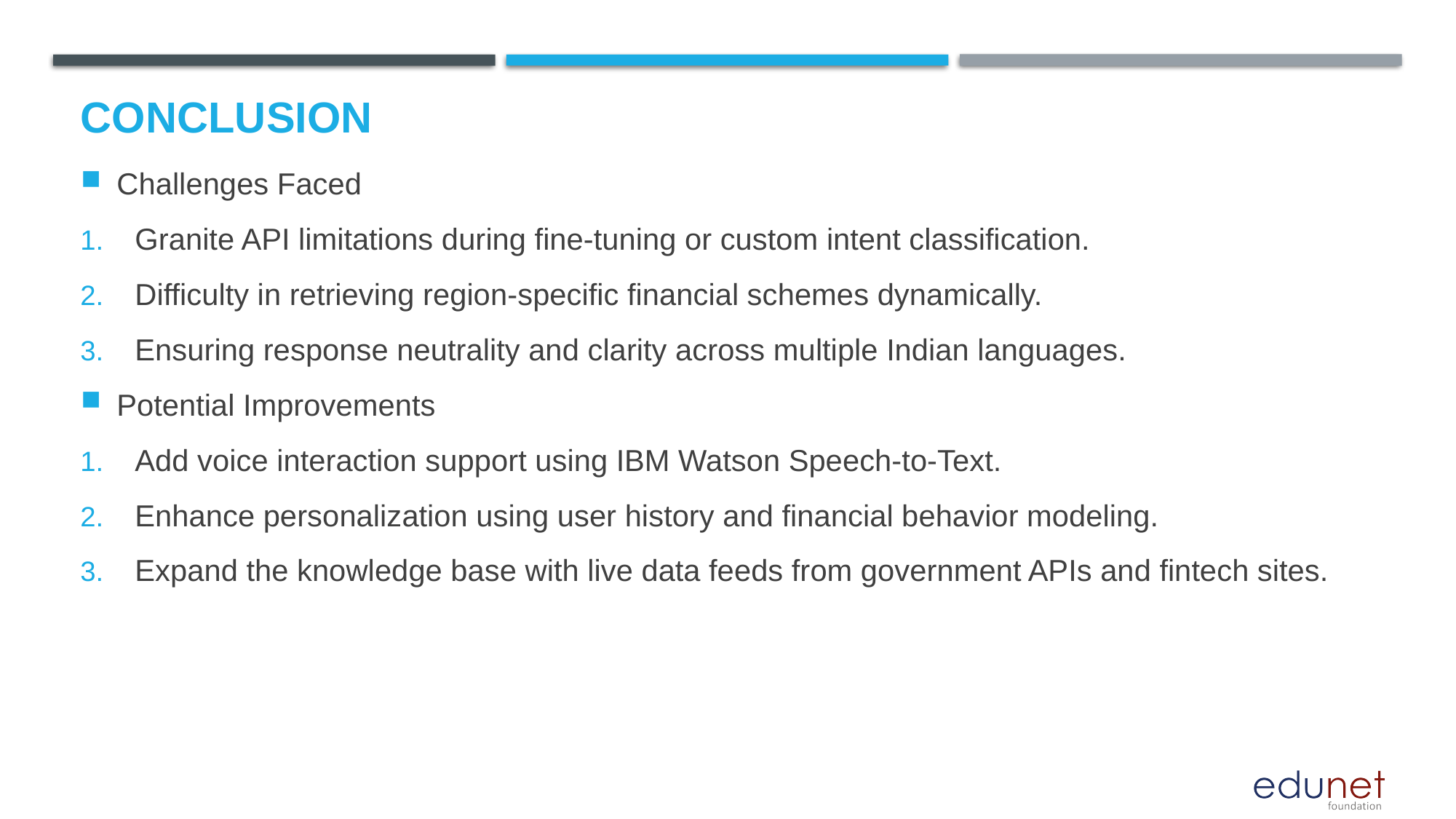

# Conclusion
Challenges Faced
Granite API limitations during fine-tuning or custom intent classification.
Difficulty in retrieving region-specific financial schemes dynamically.
Ensuring response neutrality and clarity across multiple Indian languages.
Potential Improvements
Add voice interaction support using IBM Watson Speech-to-Text.
Enhance personalization using user history and financial behavior modeling.
Expand the knowledge base with live data feeds from government APIs and fintech sites.